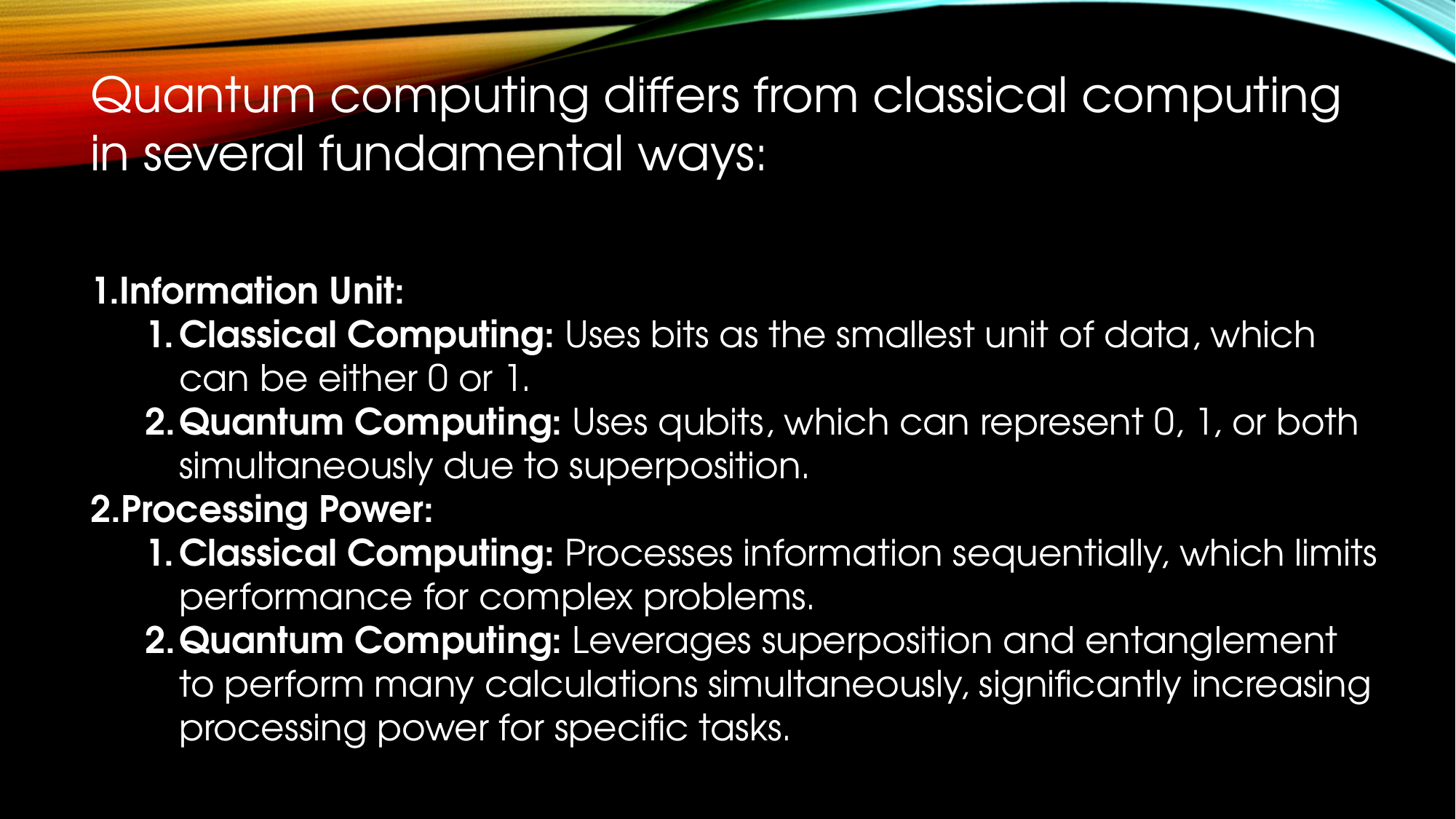

Quantum computing differs from classical computing in several fundamental ways:

Information Unit:
Classical Computing: Uses bits as the smallest unit of data, which can be either 0 or 1.
Quantum Computing: Uses qubits, which can represent 0, 1, or both simultaneously due to superposition.
Processing Power:
Classical Computing: Processes information sequentially, which limits performance for complex problems.
Quantum Computing: Leverages superposition and entanglement to perform many calculations simultaneously, significantly increasing processing power for specific tasks.